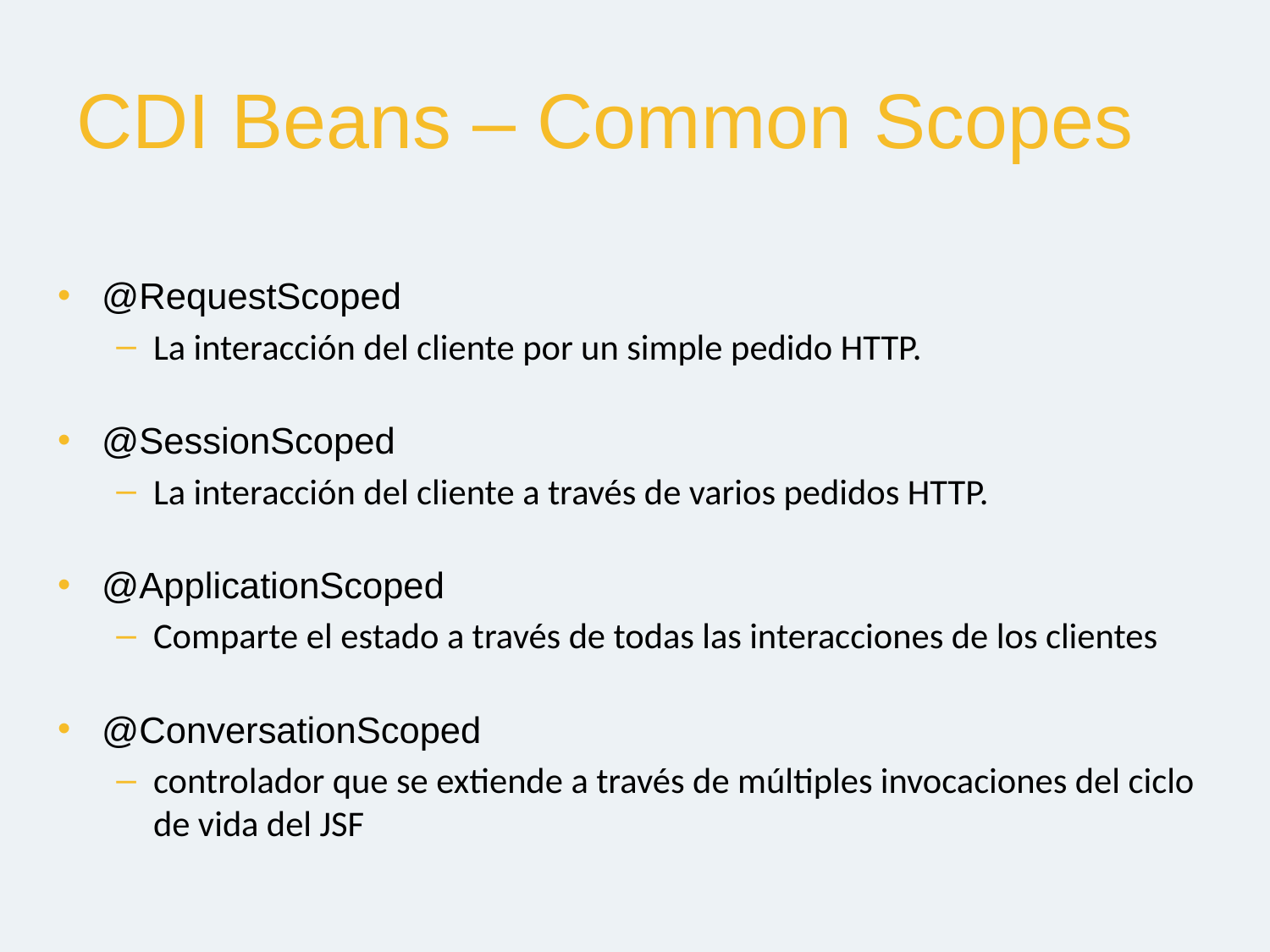

# CDI Beans – Common Scopes
@RequestScoped
La interacción del cliente por un simple pedido HTTP.

@SessionScoped
La interacción del cliente a través de varios pedidos HTTP.

@ApplicationScoped
Comparte el estado a través de todas las interacciones de los clientes

@ConversationScoped
controlador que se extiende a través de múltiples invocaciones del ciclo de vida del JSF